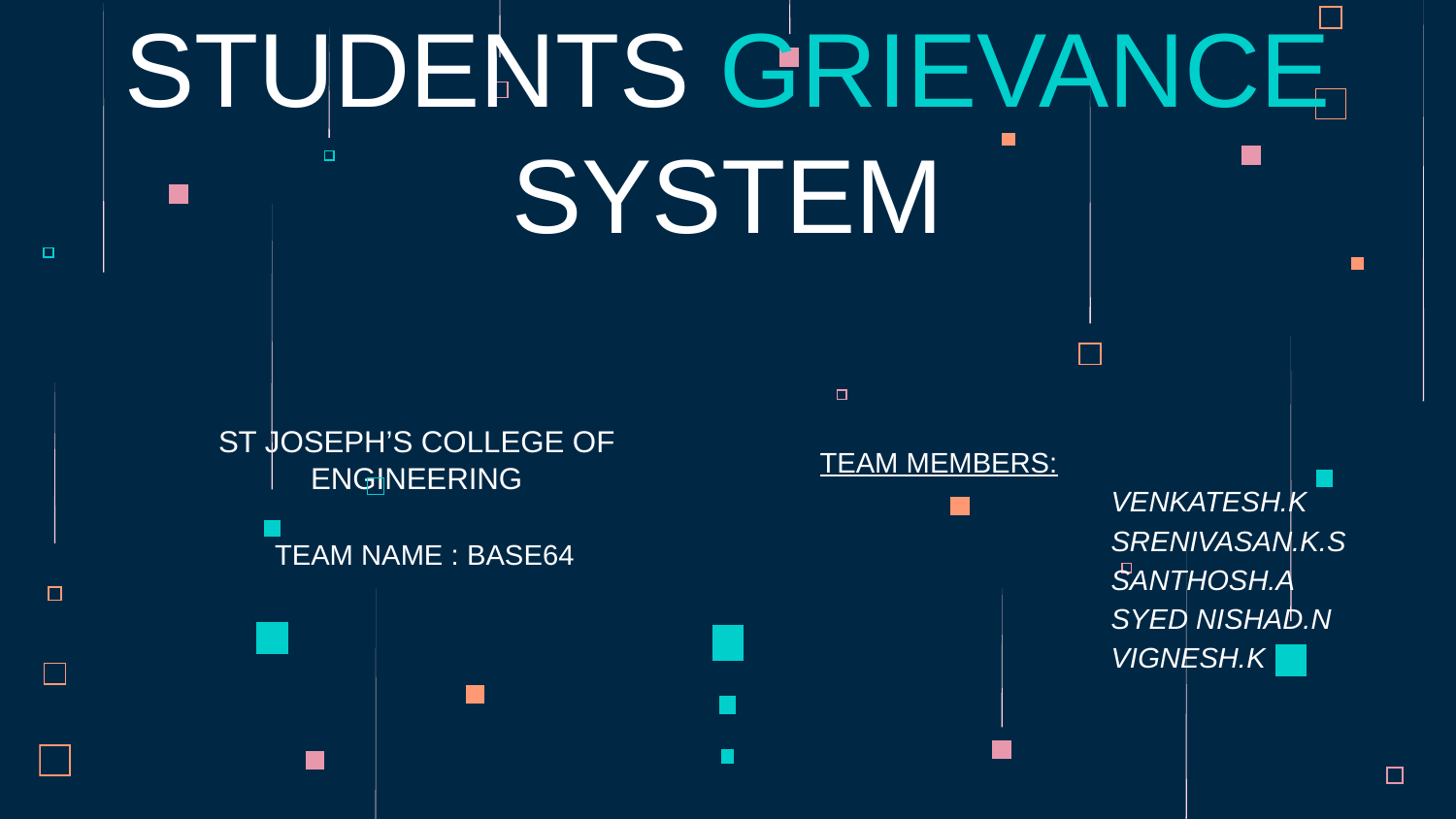

# STUDENTS GRIEVANCE SYSTEM

ST JOSEPH’S COLLEGE OF ENGINEERING

  TEAM NAME : BASE64
TEAM MEMBERS:
                      	VENKATESH.K
                      	SRENIVASAN.K.S
                      	SANTHOSH.A
                      	SYED NISHAD.N
                      	VIGNESH.K